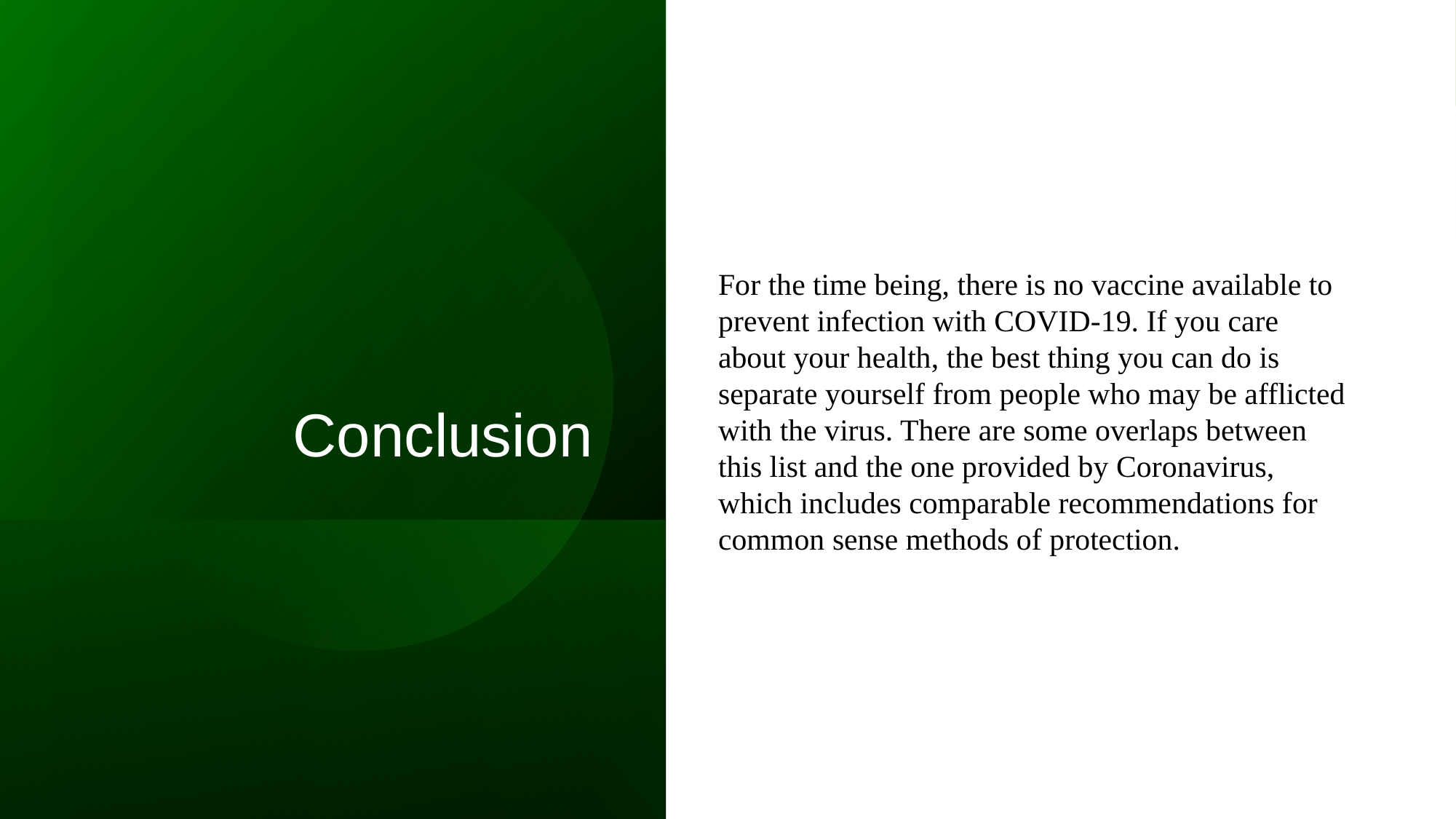

# Conclusion

For the time being, there is no vaccine available to prevent infection with COVID-19. If you care about your health, the best thing you can do is separate yourself from people who may be afflicted with the virus. There are some overlaps between this list and the one provided by Coronavirus, which includes comparable recommendations for common sense methods of protection.